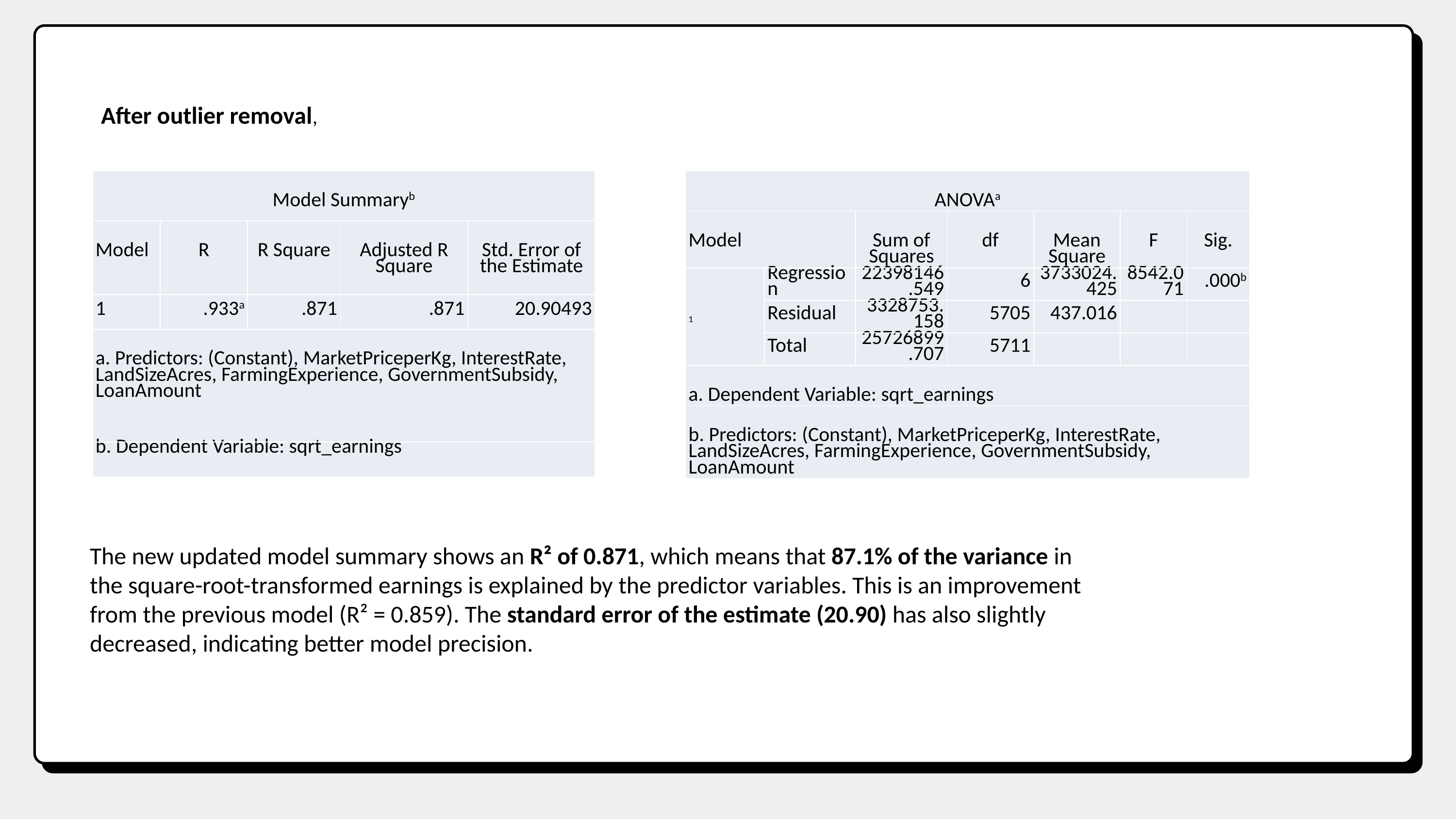

After outlier removal,
| Model Summaryb |  |  |  |  |
| --- | --- | --- | --- | --- |
| Model | R | R Square | Adjusted R Square | Std. Error of the Estimate |
| 1 | .933a | .871 | .871 | 20.90493 |
| a. Predictors: (Constant), MarketPriceperKg, InterestRate, LandSizeAcres, FarmingExperience, GovernmentSubsidy, LoanAmount |  |  |  |  |
| b. Dependent Variable: sqrt\_earnings |  |  |  |  |
| ANOVAa |  |  |  |  |  |  |
| --- | --- | --- | --- | --- | --- | --- |
| Model |  | Sum of Squares | df | Mean Square | F | Sig. |
| 1 | Regression | 22398146.549 | 6 | 3733024.425 | 8542.071 | .000b |
|  | Residual | 3328753.158 | 5705 | 437.016 |  |  |
|  | Total | 25726899.707 | 5711 |  |  |  |
| a. Dependent Variable: sqrt\_earnings |  |  |  |  |  |  |
| b. Predictors: (Constant), MarketPriceperKg, InterestRate, LandSizeAcres, FarmingExperience, GovernmentSubsidy, LoanAmount |  |  |  |  |  |  |
The new updated model summary shows an R² of 0.871, which means that 87.1% of the variance in the square-root-transformed earnings is explained by the predictor variables. This is an improvement from the previous model (R² = 0.859). The standard error of the estimate (20.90) has also slightly decreased, indicating better model precision.